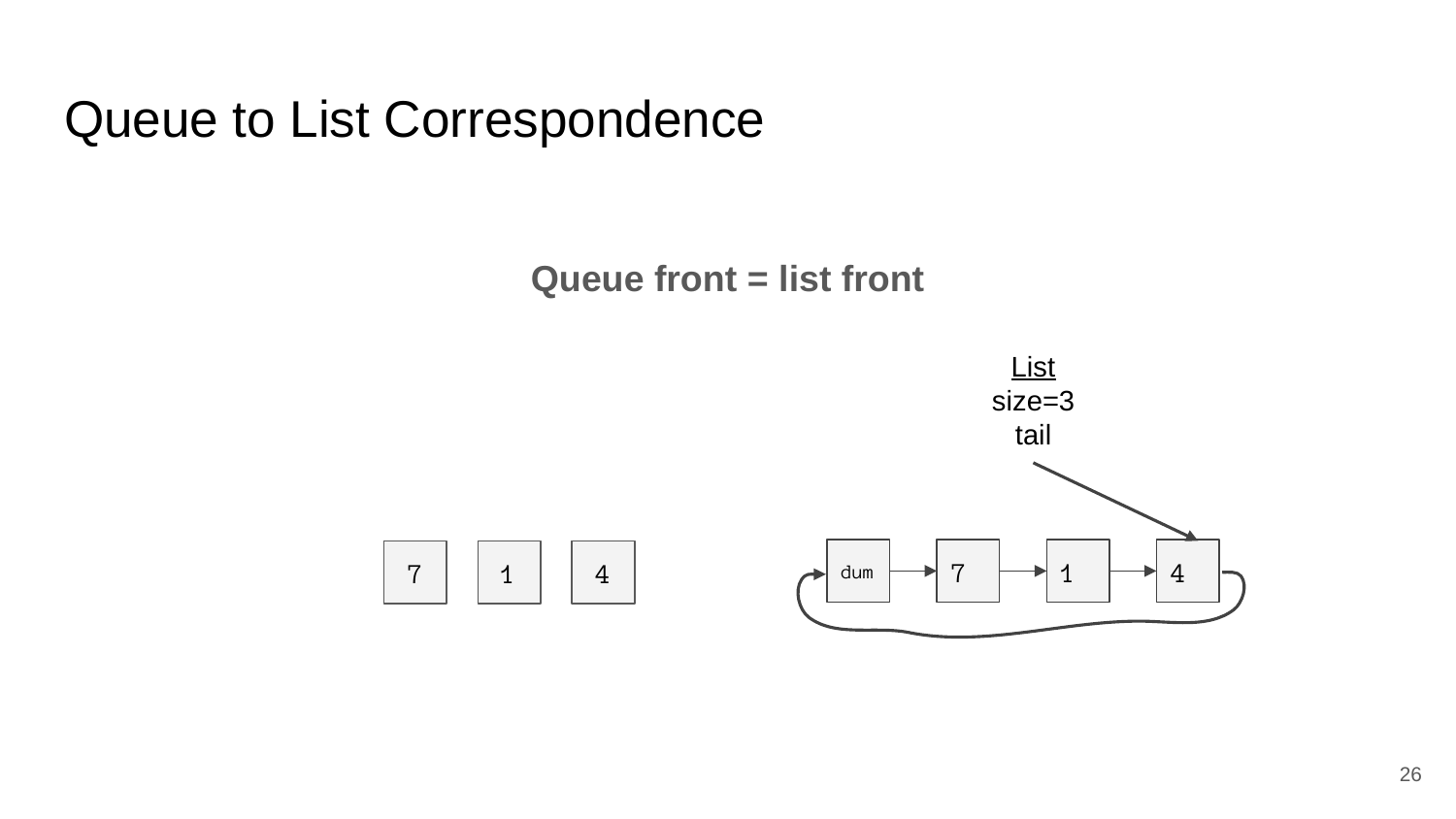

# Queue to List Correspondence
Queue front = list front
List
size=3
tail
dum
7
1
4

7
1
4
26